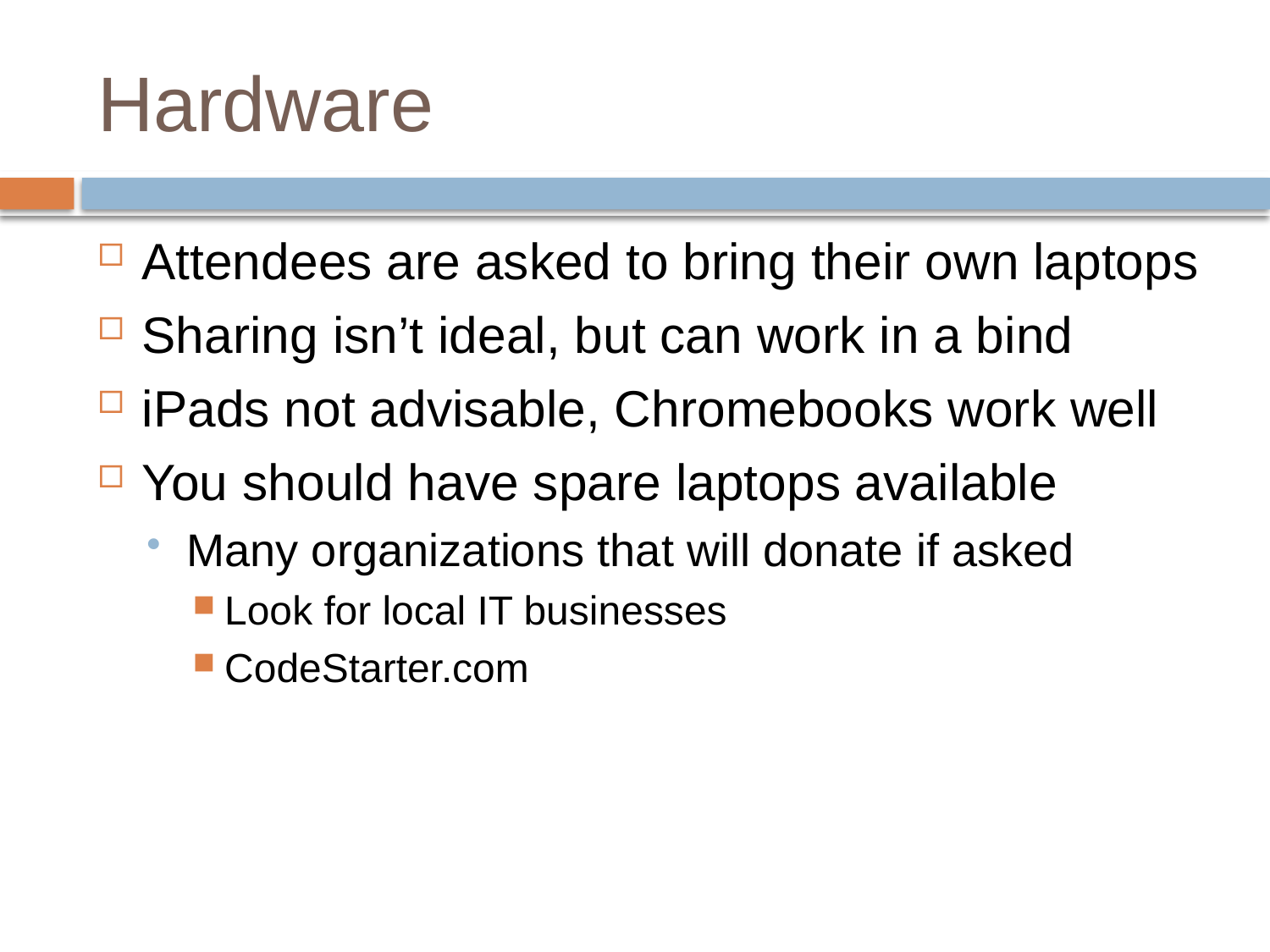

# Hardware
Attendees are asked to bring their own laptops
Sharing isn’t ideal, but can work in a bind
iPads not advisable, Chromebooks work well
You should have spare laptops available
Many organizations that will donate if asked
Look for local IT businesses
CodeStarter.com